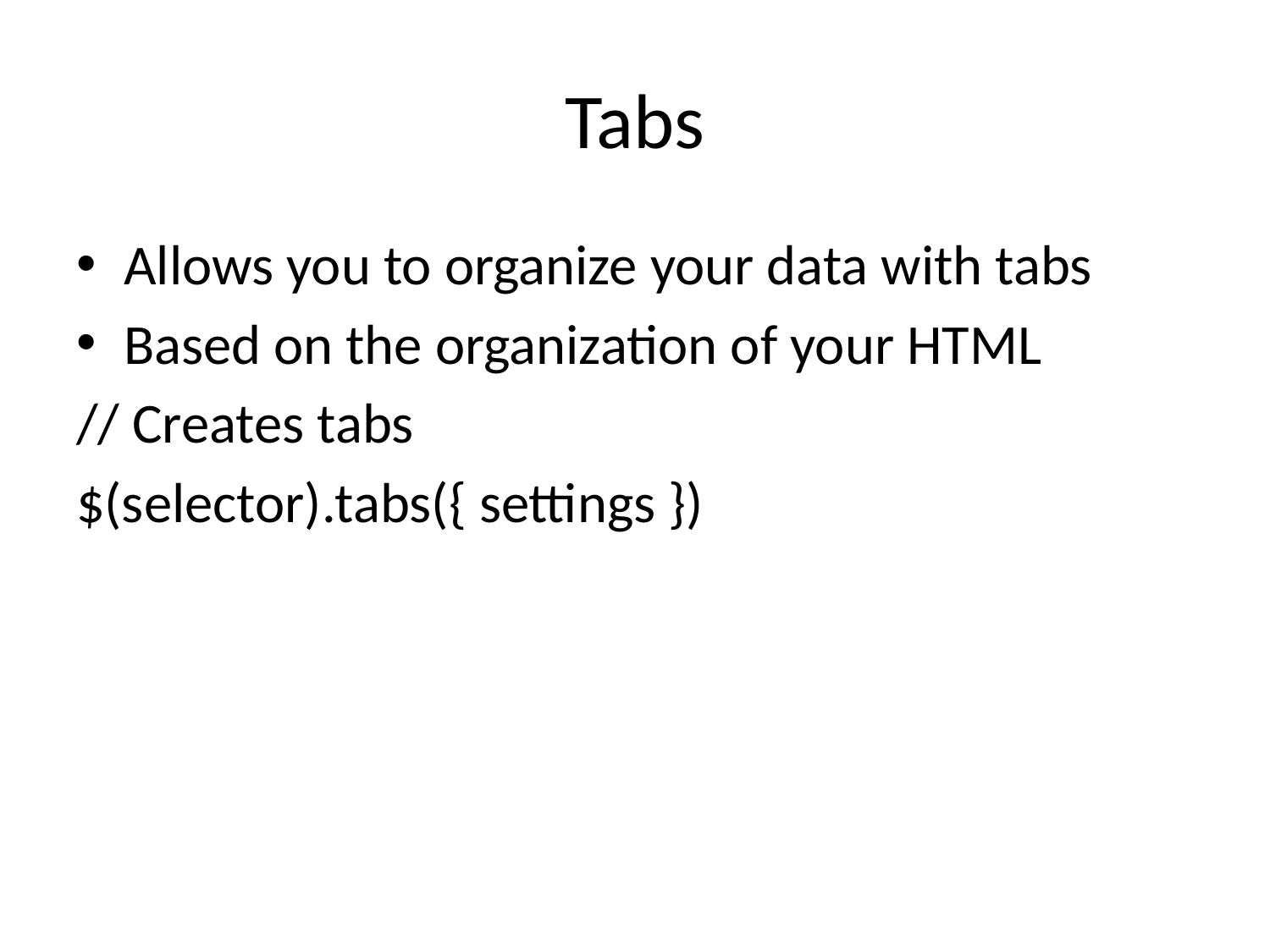

# Tabs
Allows you to organize your data with tabs
Based on the organization of your HTML
// Creates tabs
$(selector).tabs({ settings })